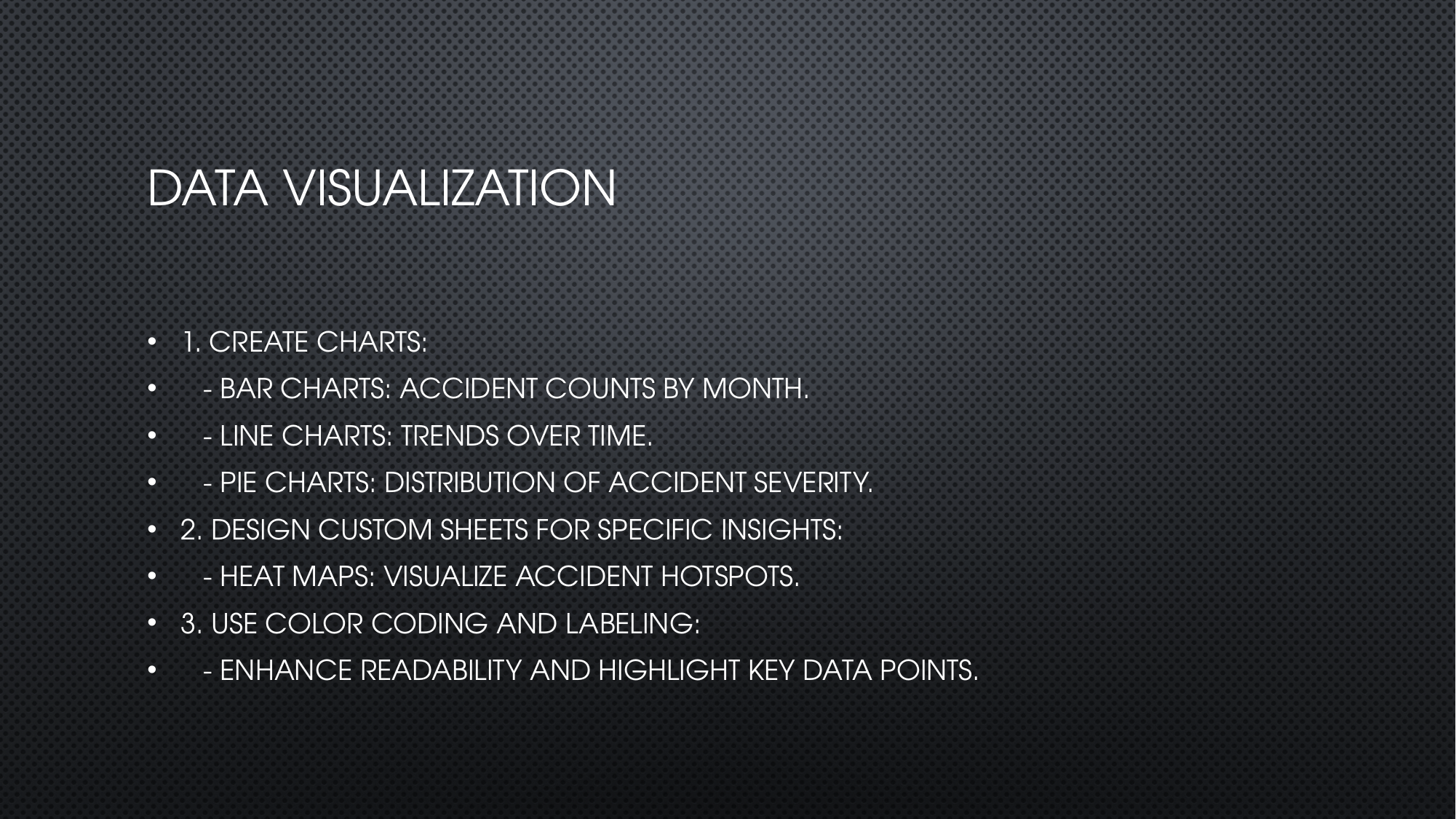

# Data Visualization
1. Create charts:
   - Bar charts: Accident counts by month.
   - Line charts: Trends over time.
   - Pie charts: Distribution of accident severity.
2. Design custom sheets for specific insights:
   - Heat maps: Visualize accident hotspots.
3. Use color coding and labeling:
   - Enhance readability and highlight key data points.